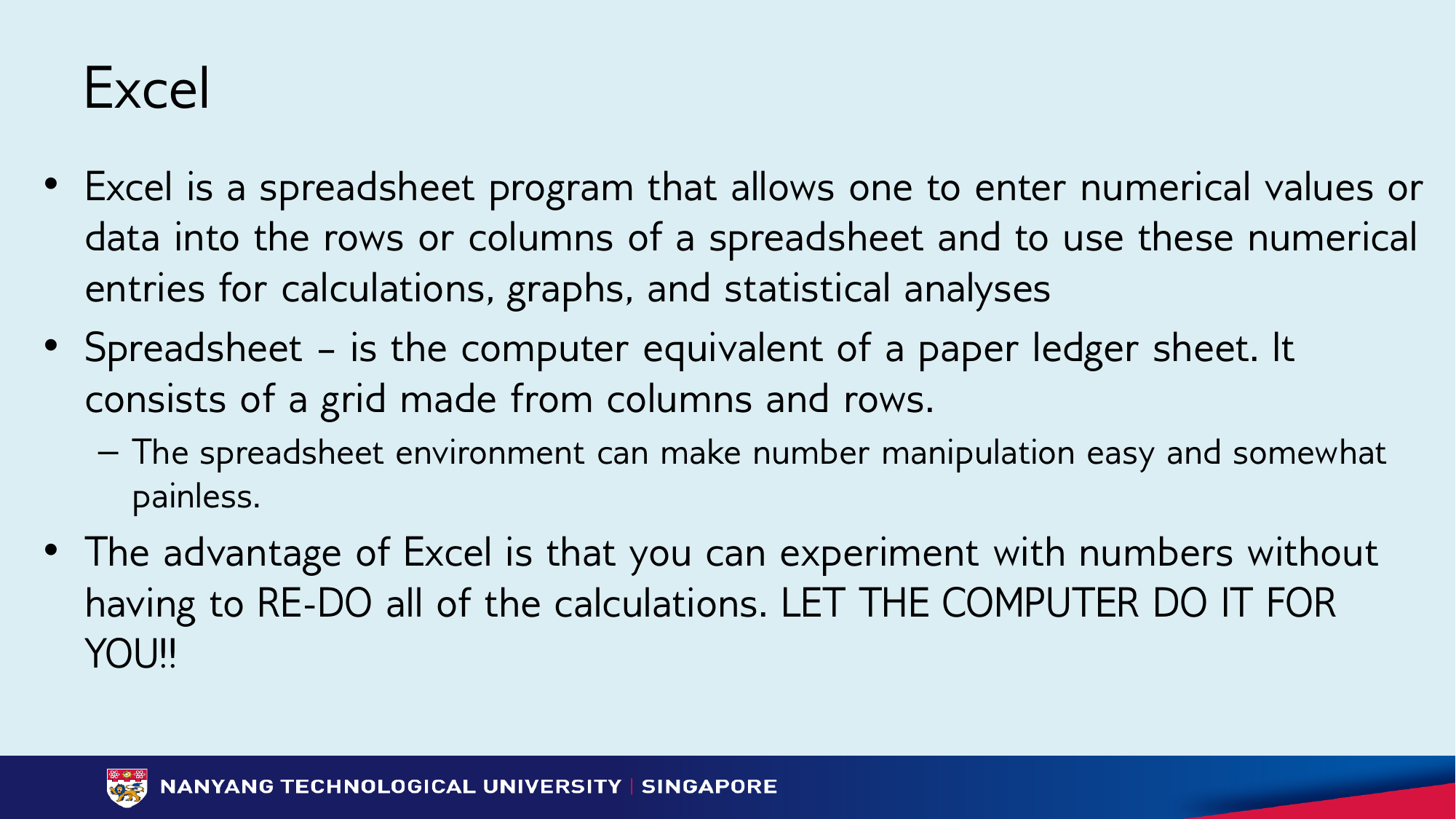

# Excel
Excel is a spreadsheet program that allows one to enter numerical values or data into the rows or columns of a spreadsheet and to use these numerical entries for calculations, graphs, and statistical analyses
Spreadsheet – is the computer equivalent of a paper ledger sheet. It consists of a grid made from columns and rows.
The spreadsheet environment can make number manipulation easy and somewhat painless.
The advantage of Excel is that you can experiment with numbers without having to RE-DO all of the calculations. LET THE COMPUTER DO IT FOR YOU!!